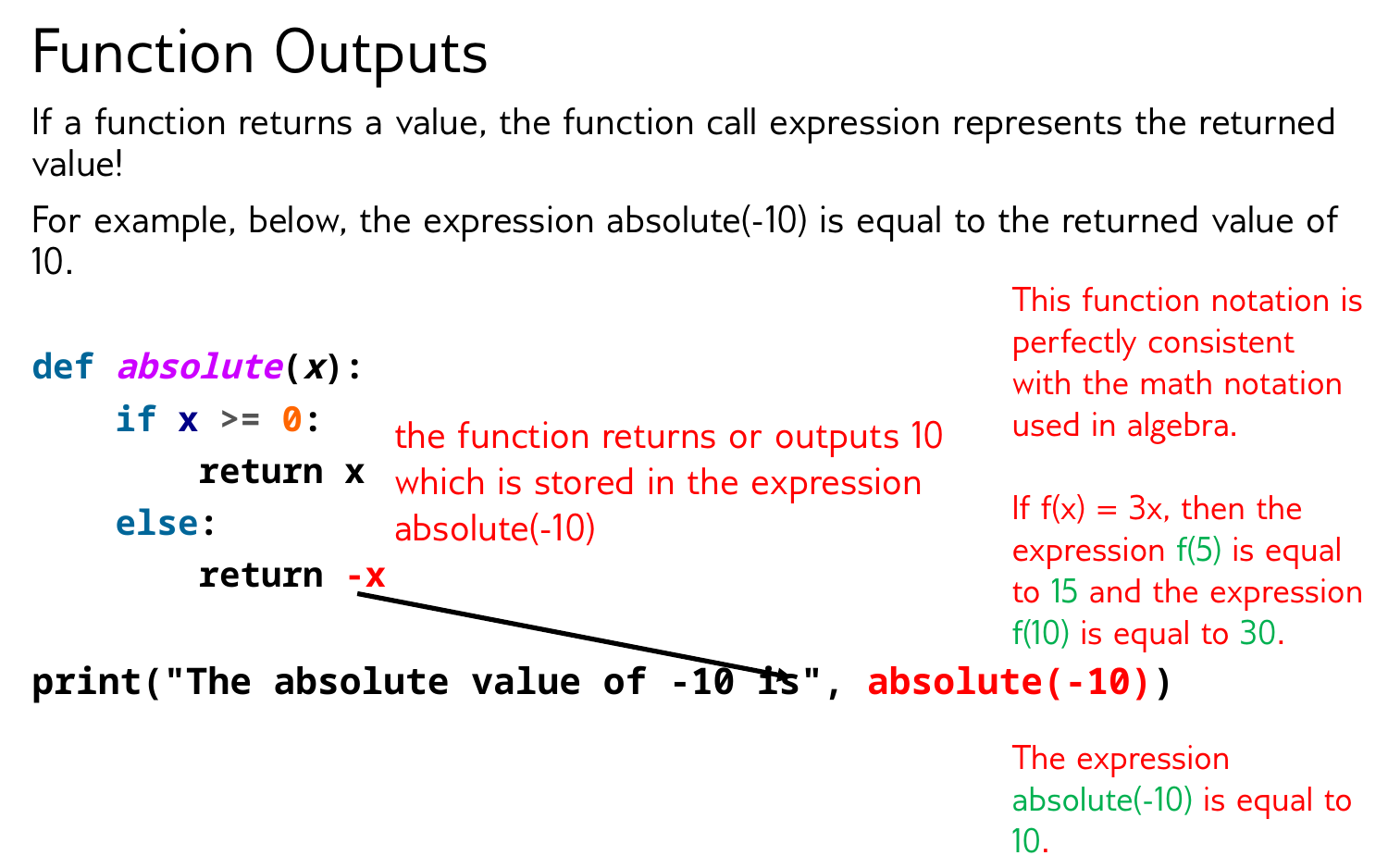

# Function Outputs
If a function returns a value, the function call expression represents the returned value!
For example, below, the expression absolute(-10) is equal to the returned value of 10.

def absolute(x):
    if x >= 0:
        return x
    else:
        return -x

print("The absolute value of -10 is", absolute(-10))
This function notation is perfectly consistent with the math notation used in algebra.

If f(x) = 3x, then the expression f(5) is equal to 15 and the expression
f(10) is equal to 30.

The expression absolute(-10) is equal to 10.

the function returns or outputs 10 which is stored in the expression absolute(-10)